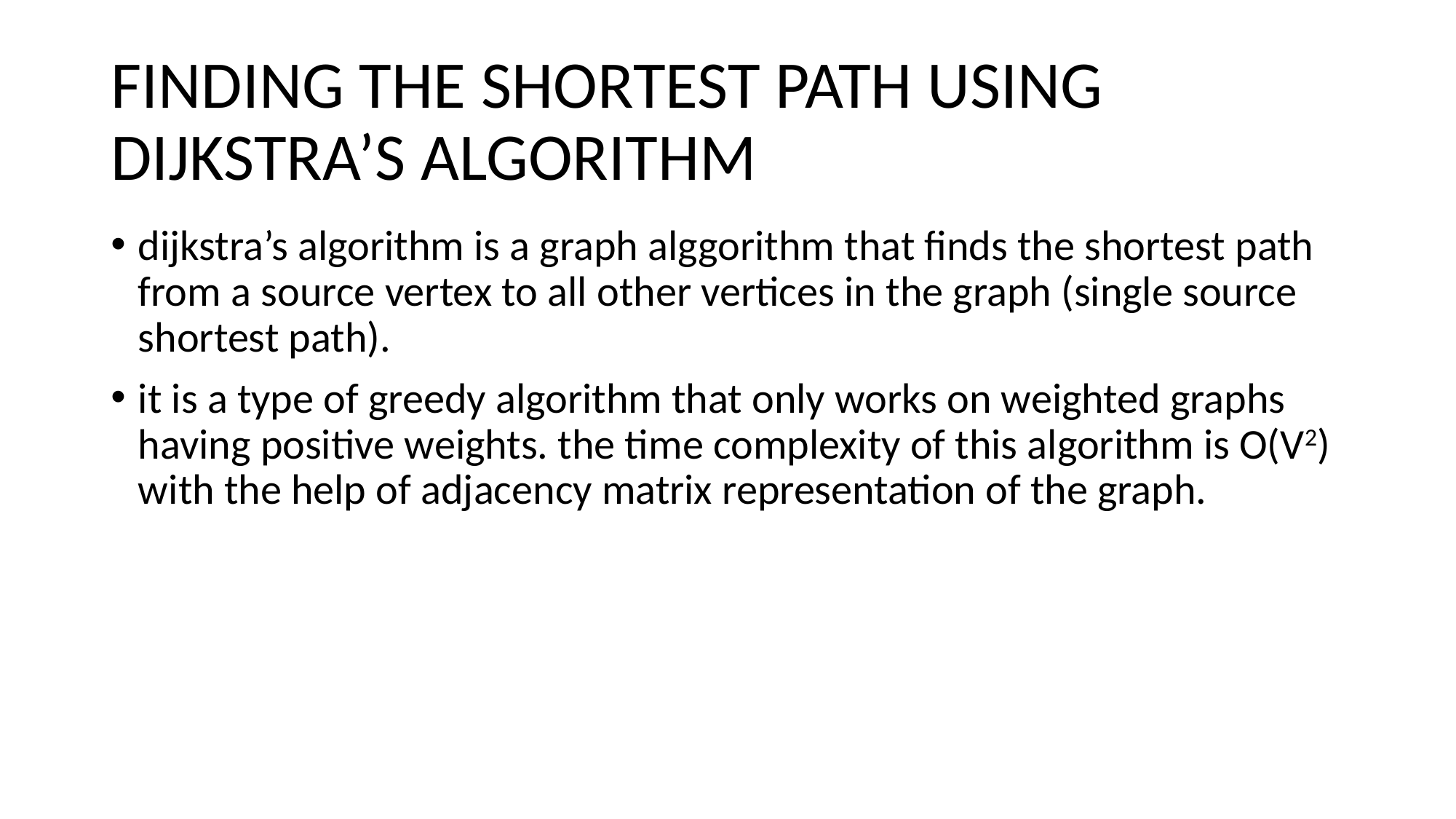

# FINDING THE SHORTEST PATH USING DIJKSTRA’S ALGORITHM
dijkstra’s algorithm is a graph alggorithm that finds the shortest path from a source vertex to all other vertices in the graph (single source shortest path).
it is a type of greedy algorithm that only works on weighted graphs having positive weights. the time complexity of this algorithm is O(V2) with the help of adjacency matrix representation of the graph.